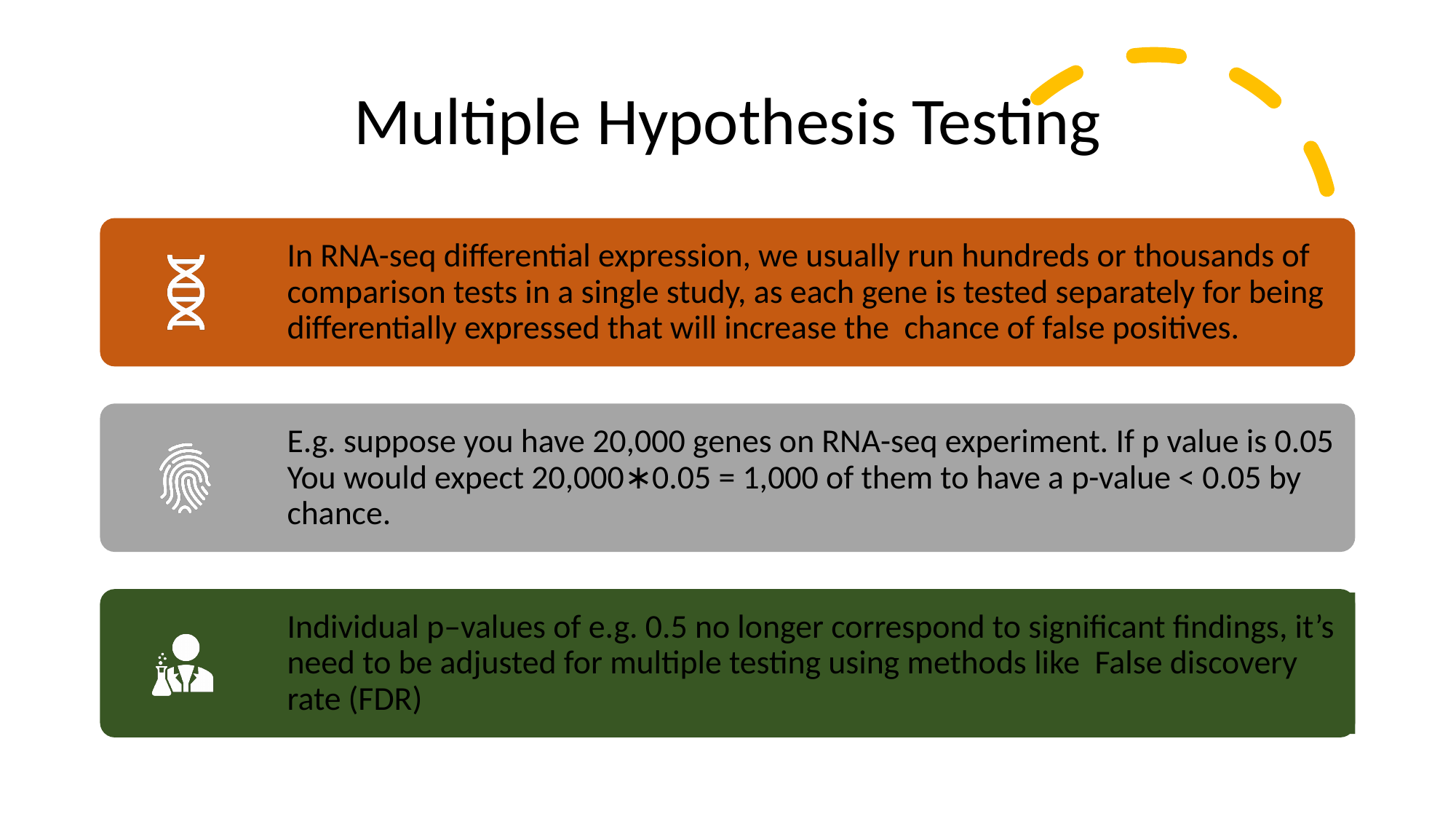

# Multiple Hypothesis Testing

In RNA-seq differential expression, we usually run hundreds or thousands of comparison tests in a single study, as each gene is tested separately for being differentially expressed that will increase the  chance of false positives.
E.g. suppose you have 20,000 genes on RNA-seq experiment. If p value is 0.05 You would expect 20,000∗0.05 = 1,000 of them to have a p-value < 0.05 by chance.
Individual p–values of e.g. 0.5 no longer correspond to significant findings, it’s need to be adjusted for multiple testing using methods like  False discovery rate (FDR)